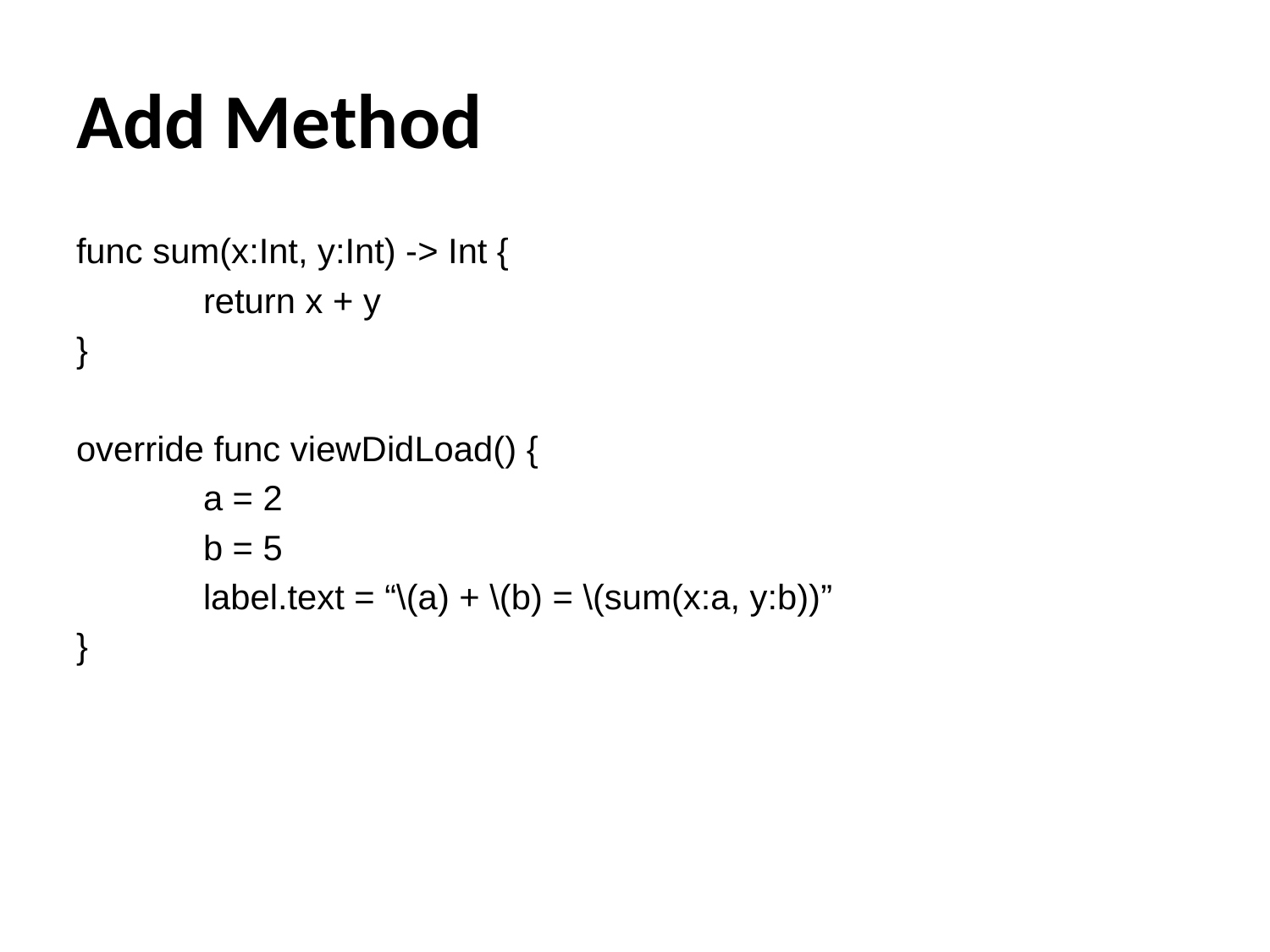

# Add Method
func sum(x:Int, y:Int) -> Int {
	return x + y
}

override func viewDidLoad() {
	a = 2
	b = 5
	label.text = “\(a) + \(b) = \(sum(x:a, y:b))”
}